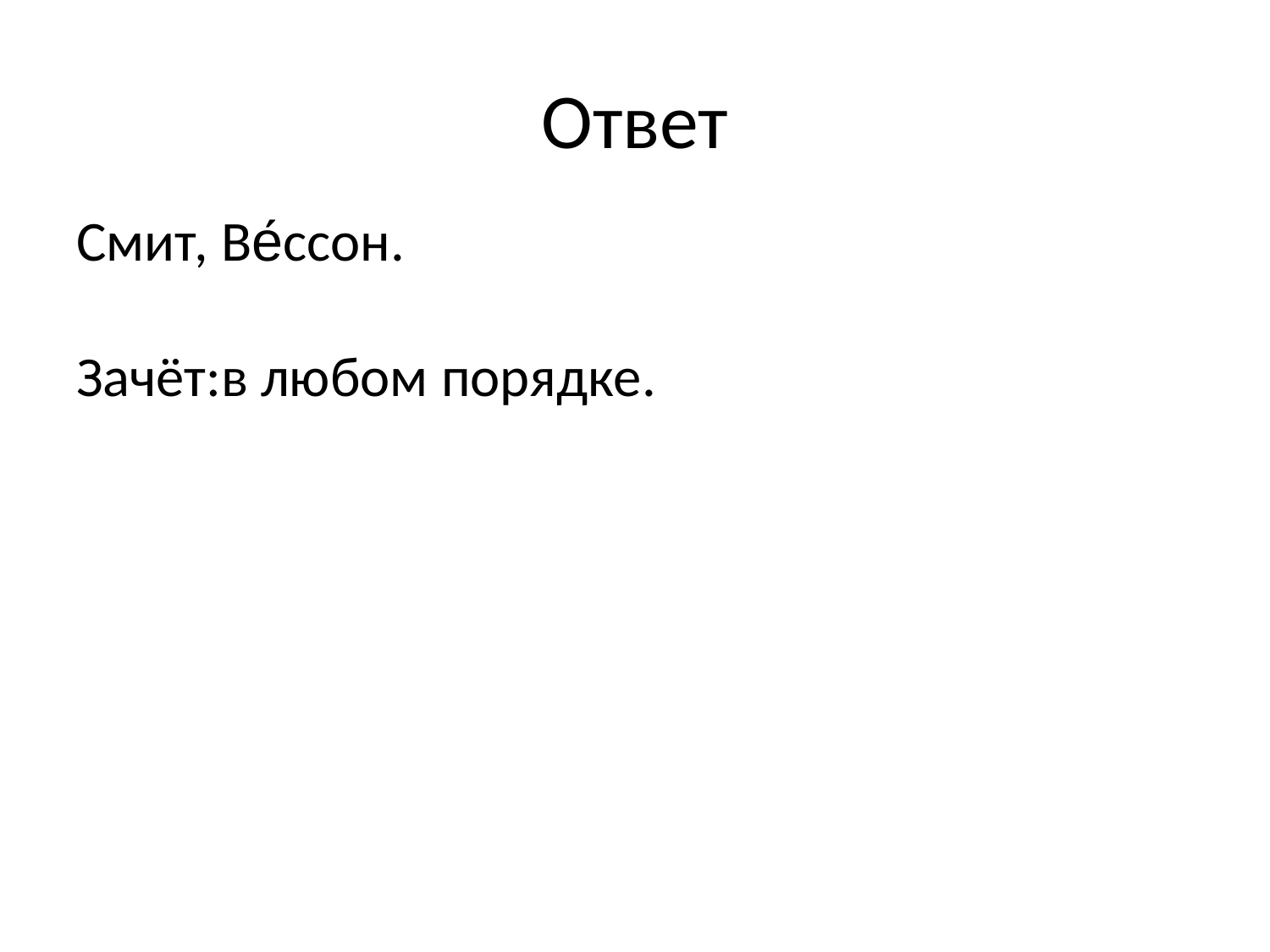

# Ответ
Смит, Ве́ссон.
Зачёт:в любом порядке.